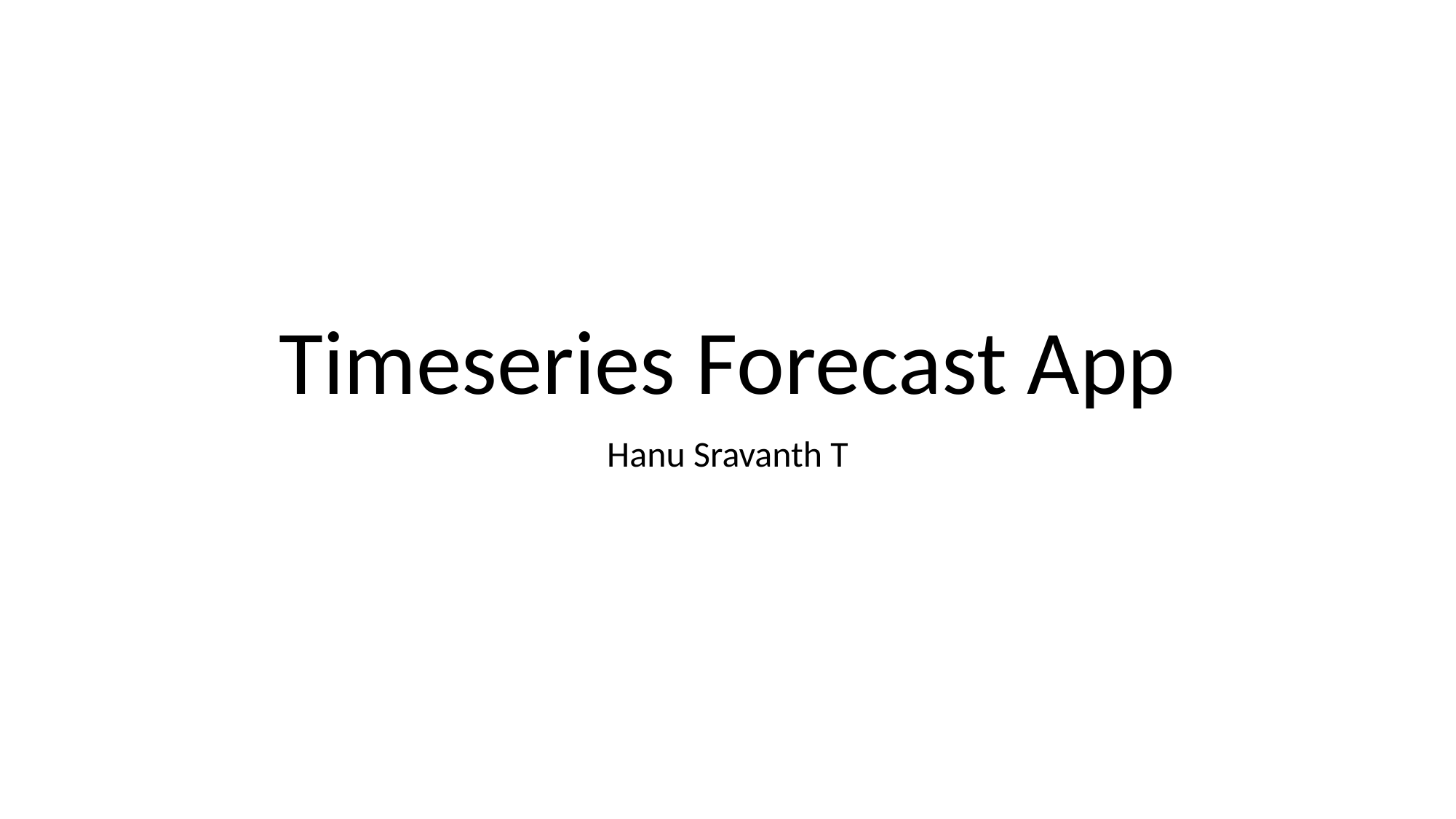

# Timeseries Forecast App
Hanu Sravanth T